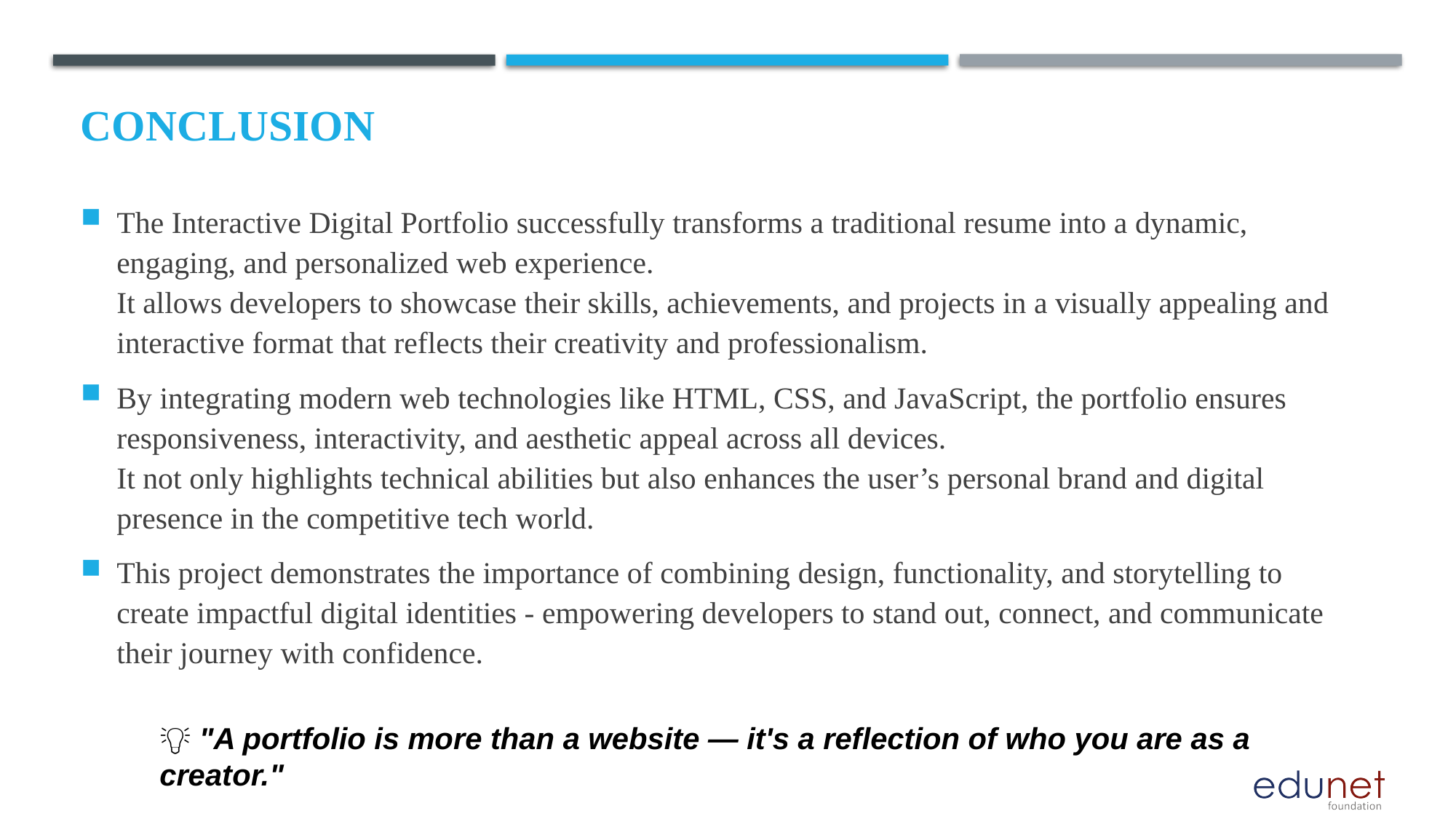

# Conclusion
The Interactive Digital Portfolio successfully transforms a traditional resume into a dynamic, engaging, and personalized web experience.
It allows developers to showcase their skills, achievements, and projects in a visually appealing and interactive format that reflects their creativity and professionalism.
By integrating modern web technologies like HTML, CSS, and JavaScript, the portfolio ensures responsiveness, interactivity, and aesthetic appeal across all devices.
It not only highlights technical abilities but also enhances the user’s personal brand and digital presence in the competitive tech world.
This project demonstrates the importance of combining design, functionality, and storytelling to create impactful digital identities - empowering developers to stand out, connect, and communicate their journey with confidence.
💡 "A portfolio is more than a website — it's a reflection of who you are as a creator."